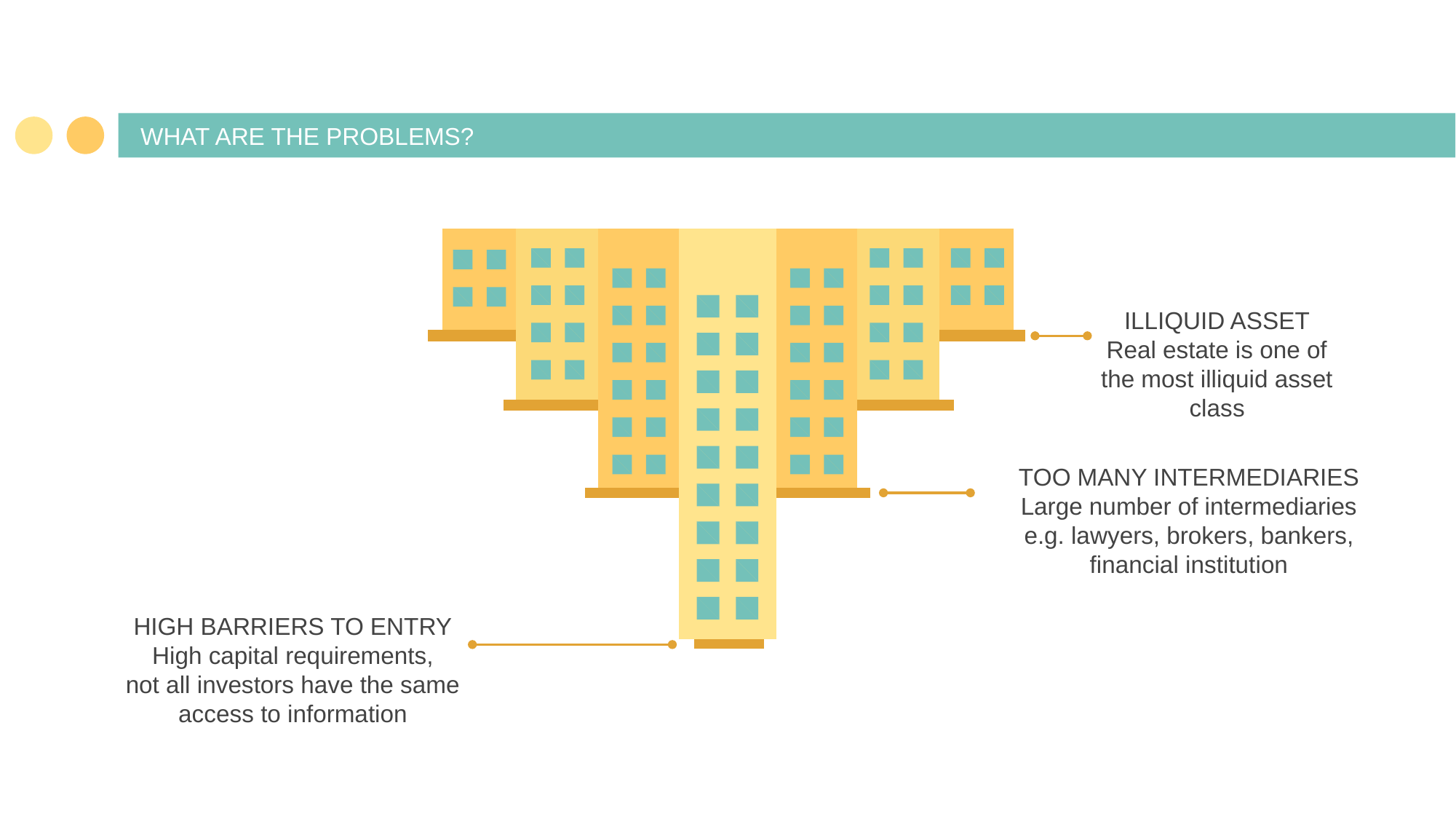

# WHAT ARE THE PROBLEMS?

ILLIQUID ASSET
Real estate is one of the most illiquid asset class

TOO MANY INTERMEDIARIES
Large number of intermediaries
e.g. lawyers, brokers, bankers, financial institution

HIGH BARRIERS TO ENTRY
High capital requirements,
not all investors have the same access to information